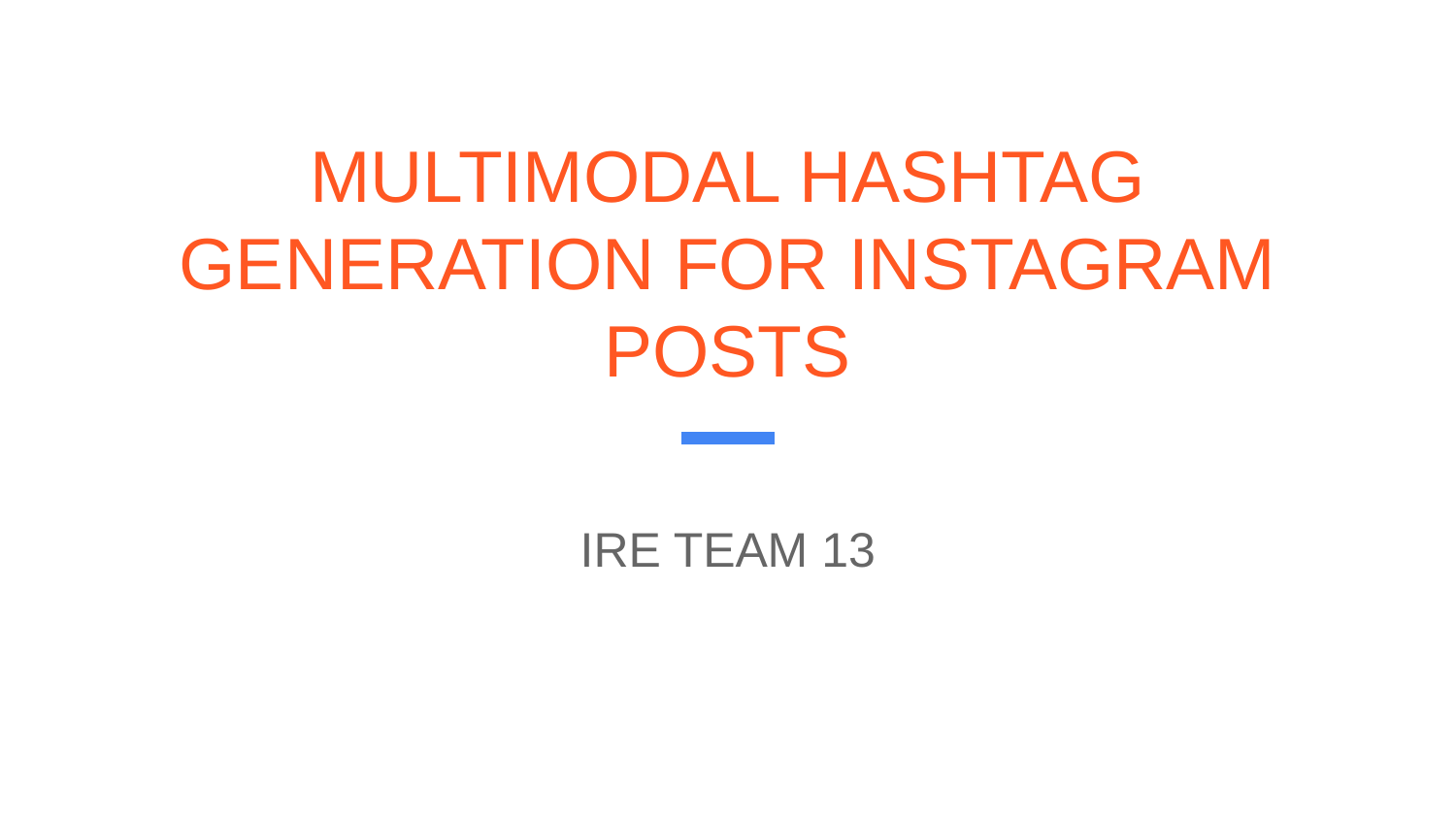

# MULTIMODAL HASHTAG GENERATION FOR INSTAGRAM POSTS
IRE TEAM 13